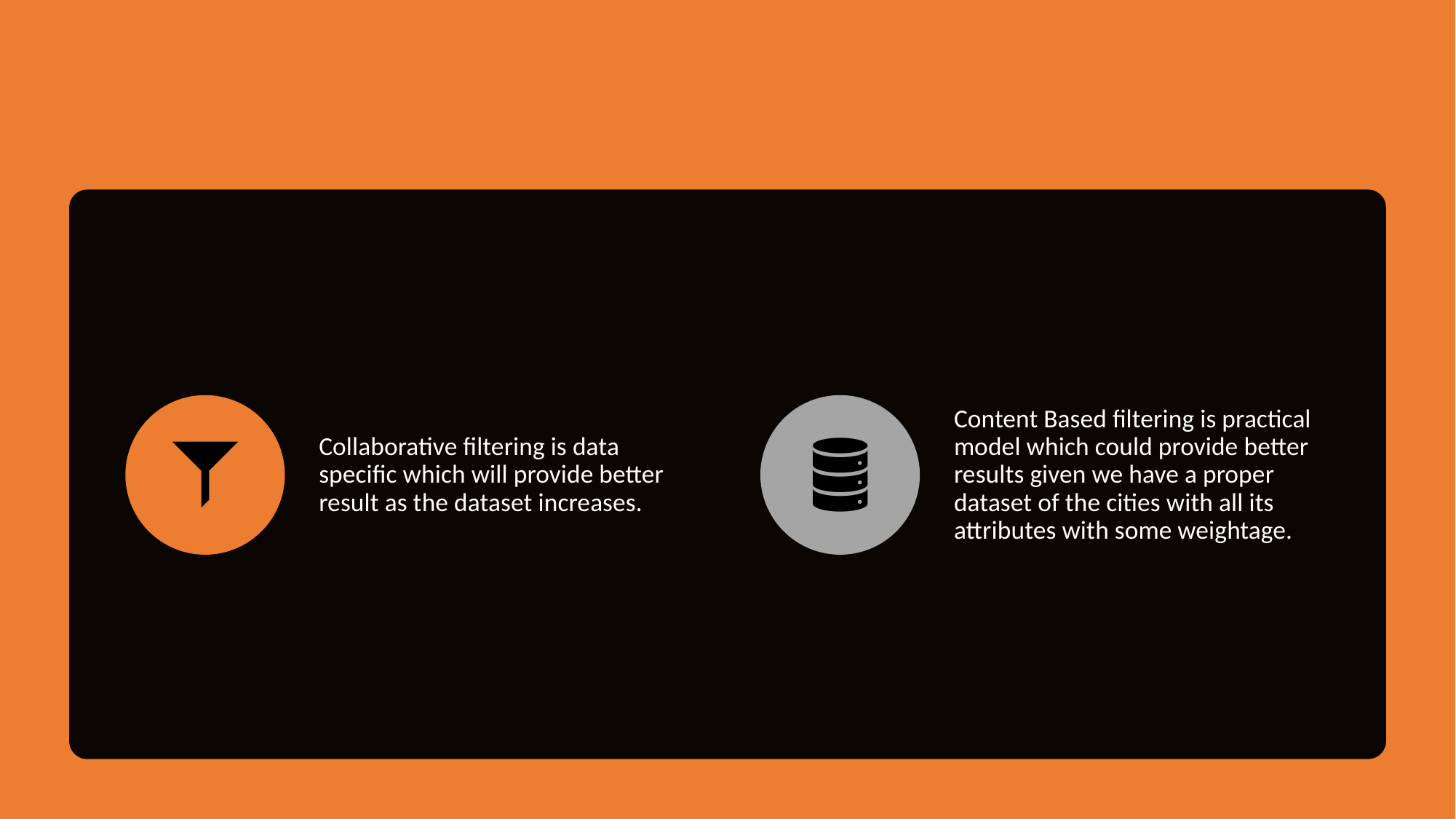

Collaborative filtering is data specific which will provide better result as the dataset increases.
Content Based filtering is practical model which could provide better results given we have a proper dataset of the cities with all its attributes with some weightage.